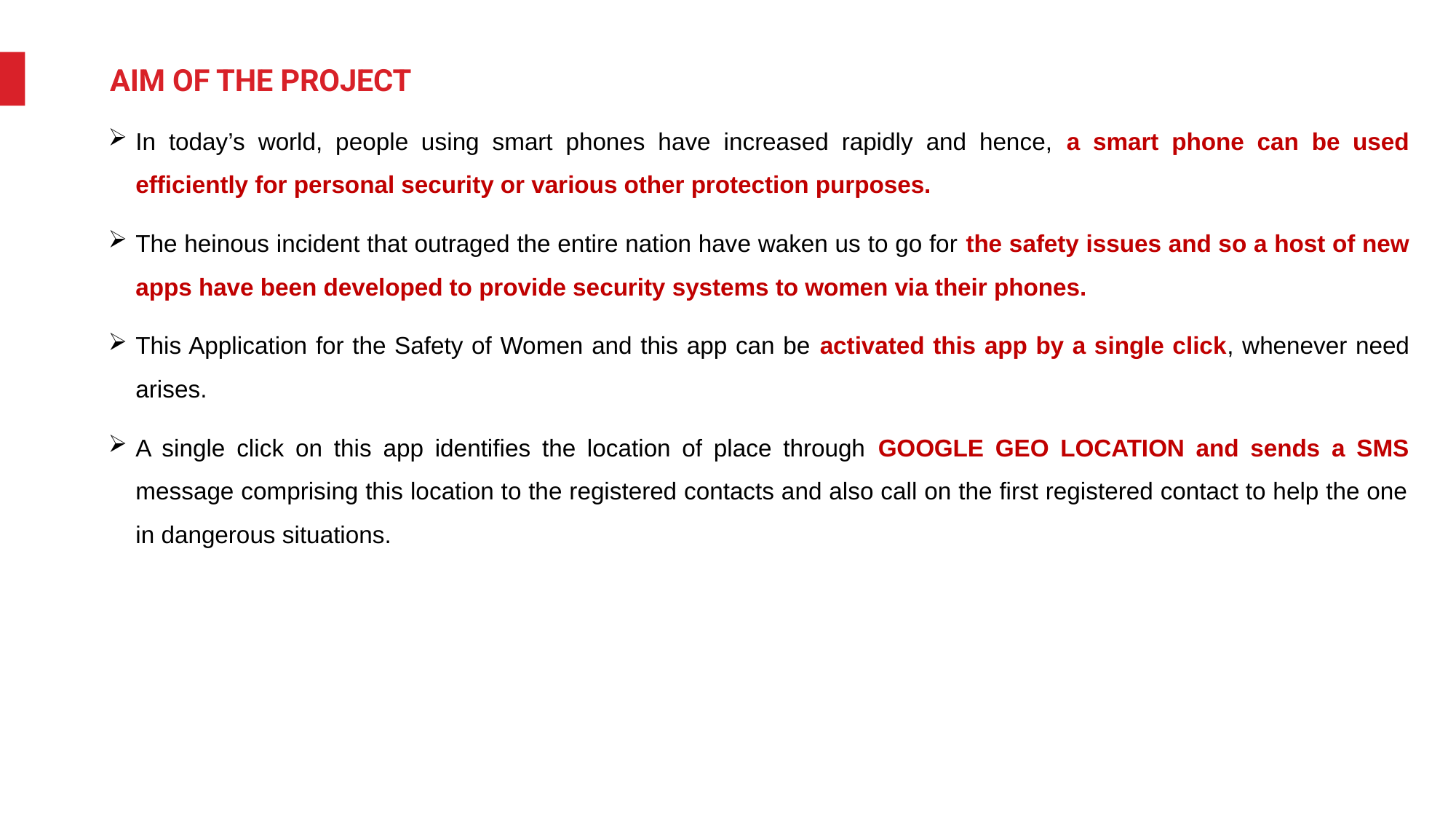

# AIM OF THE PROJECT

In today’s world, people using smart phones have increased rapidly and hence, a smart phone can be used efficiently for personal security or various other protection purposes.
The heinous incident that outraged the entire nation have waken us to go for the safety issues and so a host of new apps have been developed to provide security systems to women via their phones.
This Application for the Safety of Women and this app can be activated this app by a single click, whenever need arises.
A single click on this app identifies the location of place through GOOGLE GEO LOCATION and sends a SMS message comprising this location to the registered contacts and also call on the first registered contact to help the one in dangerous situations.